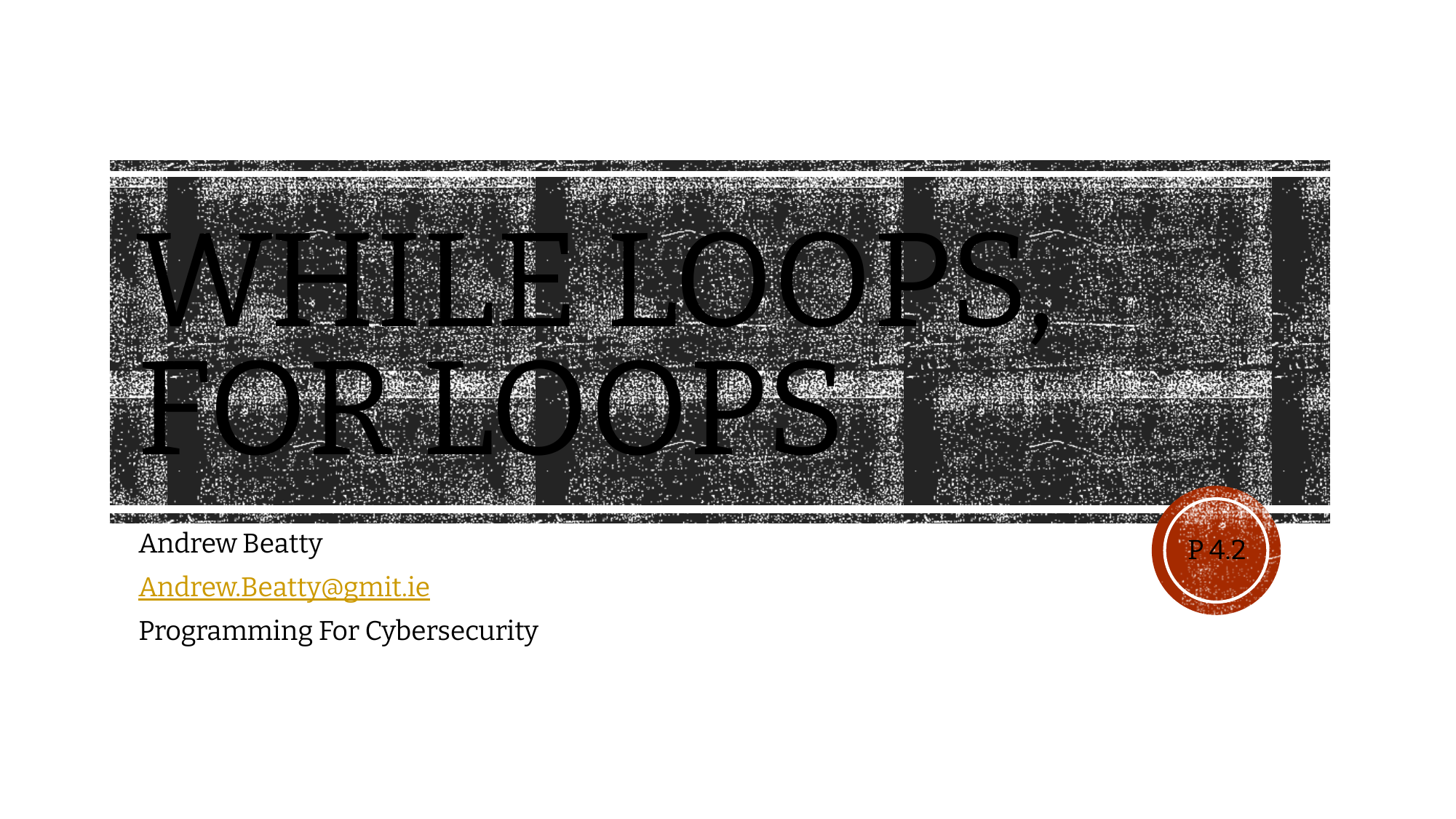

# While loops, For loops
Andrew Beatty
Andrew.Beatty@gmit.ie
Programming For Cybersecurity
P 4.2